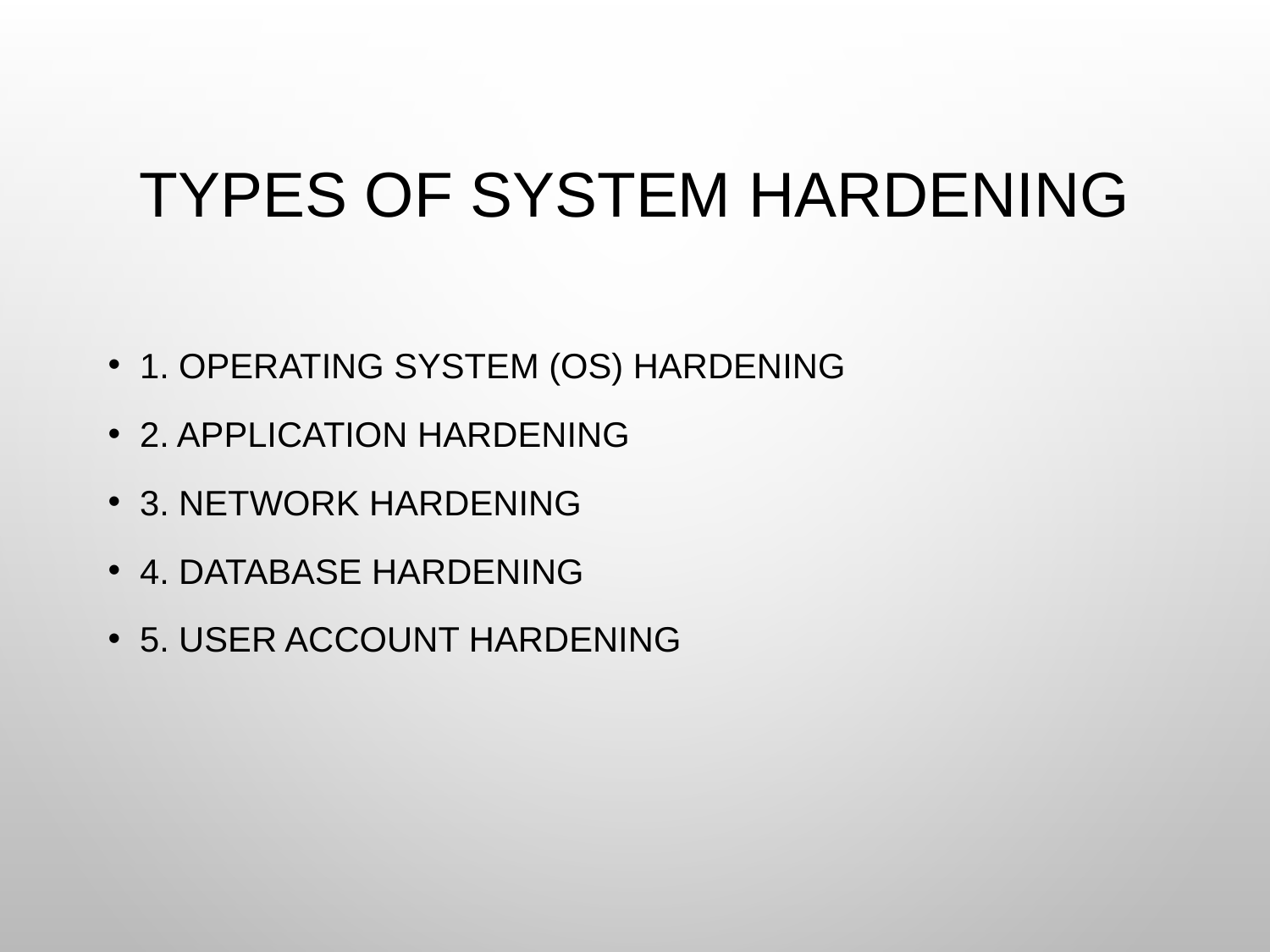

# Types of System Hardening
1. Operating System (OS) Hardening
2. Application Hardening
3. Network Hardening
4. Database Hardening
5. User Account Hardening